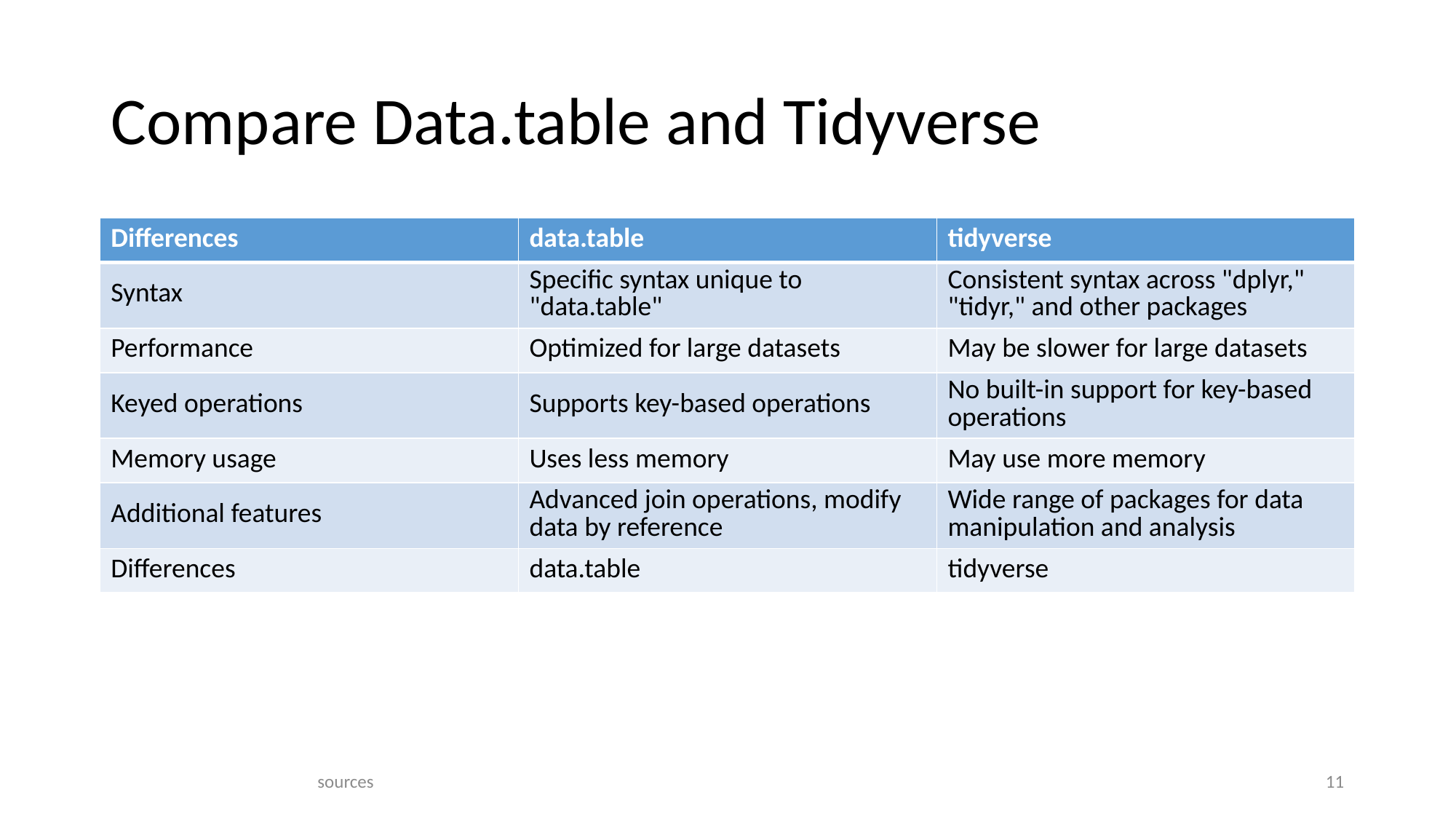

# Compare Data.table and Tidyverse
| Differences | data.table | tidyverse |
| --- | --- | --- |
| Syntax | Specific syntax unique to "data.table" | Consistent syntax across "dplyr," "tidyr," and other packages |
| Performance | Optimized for large datasets | May be slower for large datasets |
| Keyed operations | Supports key-based operations | No built-in support for key-based operations |
| Memory usage | Uses less memory | May use more memory |
| Additional features | Advanced join operations, modify data by reference | Wide range of packages for data manipulation and analysis |
| Differences | data.table | tidyverse |
sources
11